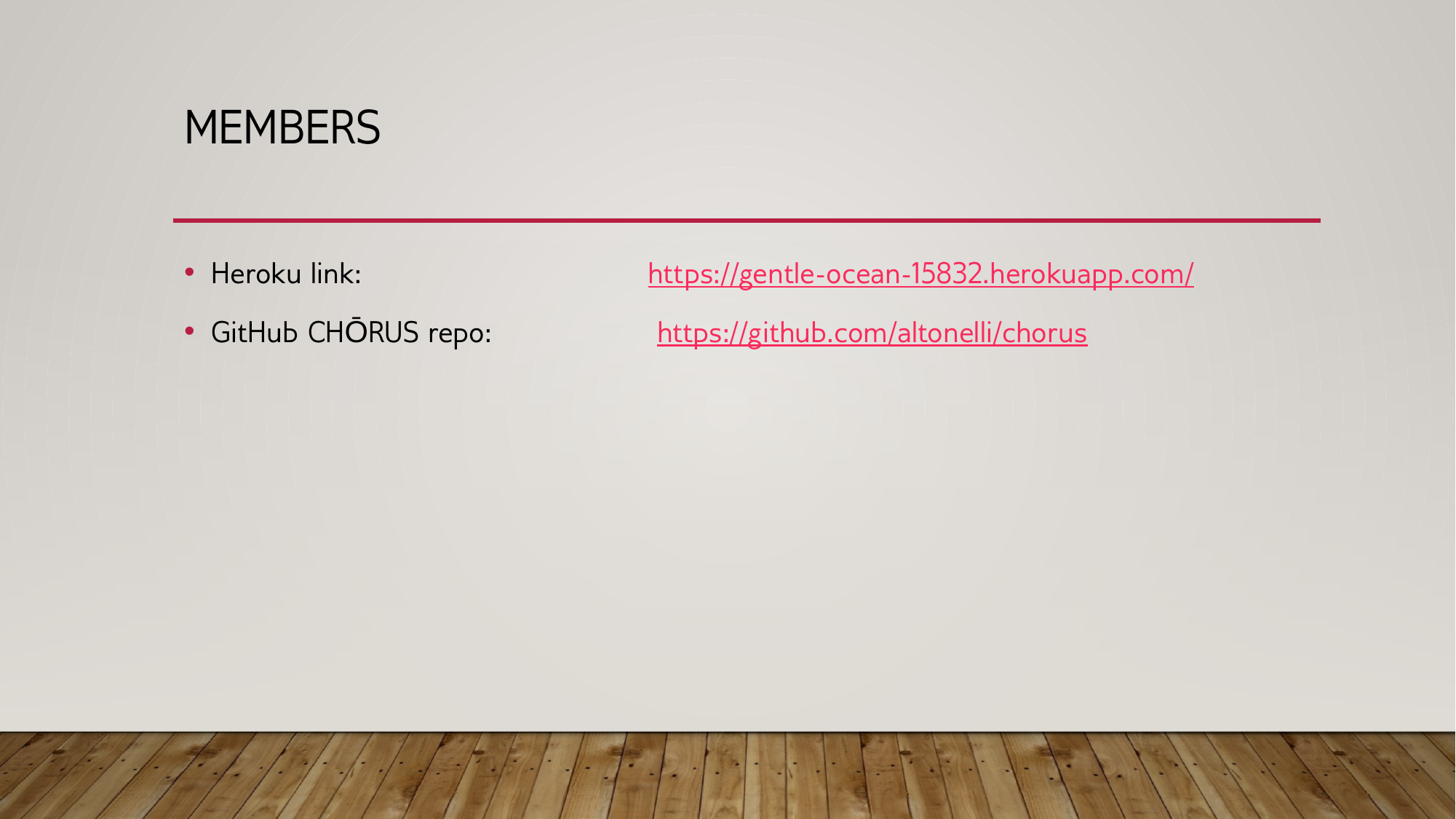

# Members
Heroku link: 			https://gentle-ocean-15832.herokuapp.com/
GitHub CHŌRUS repo:		 https://github.com/altonelli/chorus